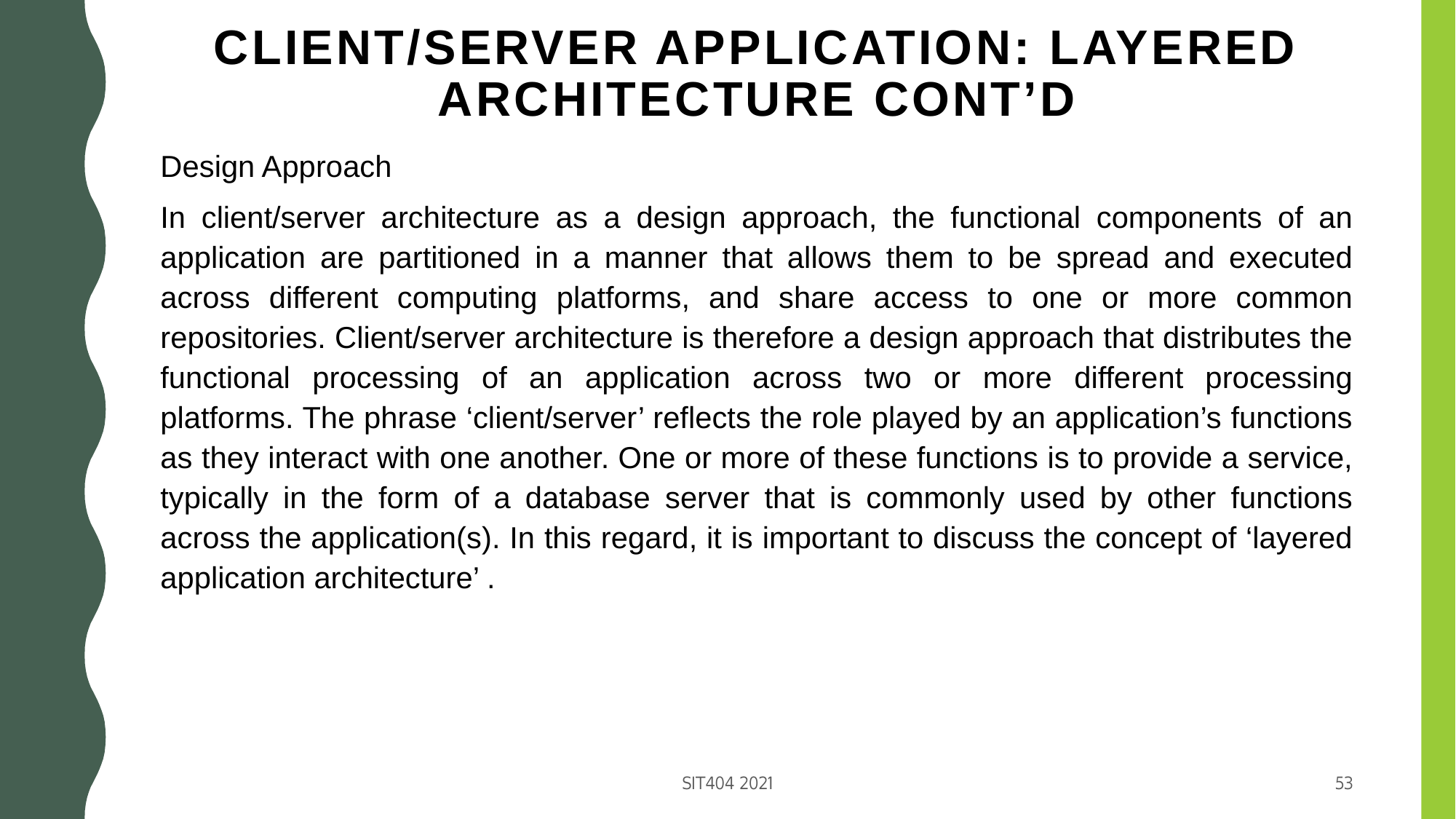

# CLIENT/SERVER APPLICATION: LAYERED ARCHITECTURE cont’d
Design Approach
In client/server architecture as a design approach, the functional components of an application are partitioned in a manner that allows them to be spread and executed across different computing platforms, and share access to one or more common repositories. Client/server architecture is therefore a design approach that distributes the functional processing of an application across two or more different processing platforms. The phrase ‘client/server’ reflects the role played by an application’s functions as they interact with one another. One or more of these functions is to provide a service, typically in the form of a database server that is commonly used by other functions across the application(s). In this regard, it is important to discuss the concept of ‘layered application architecture’ .
SIT404 2021
53